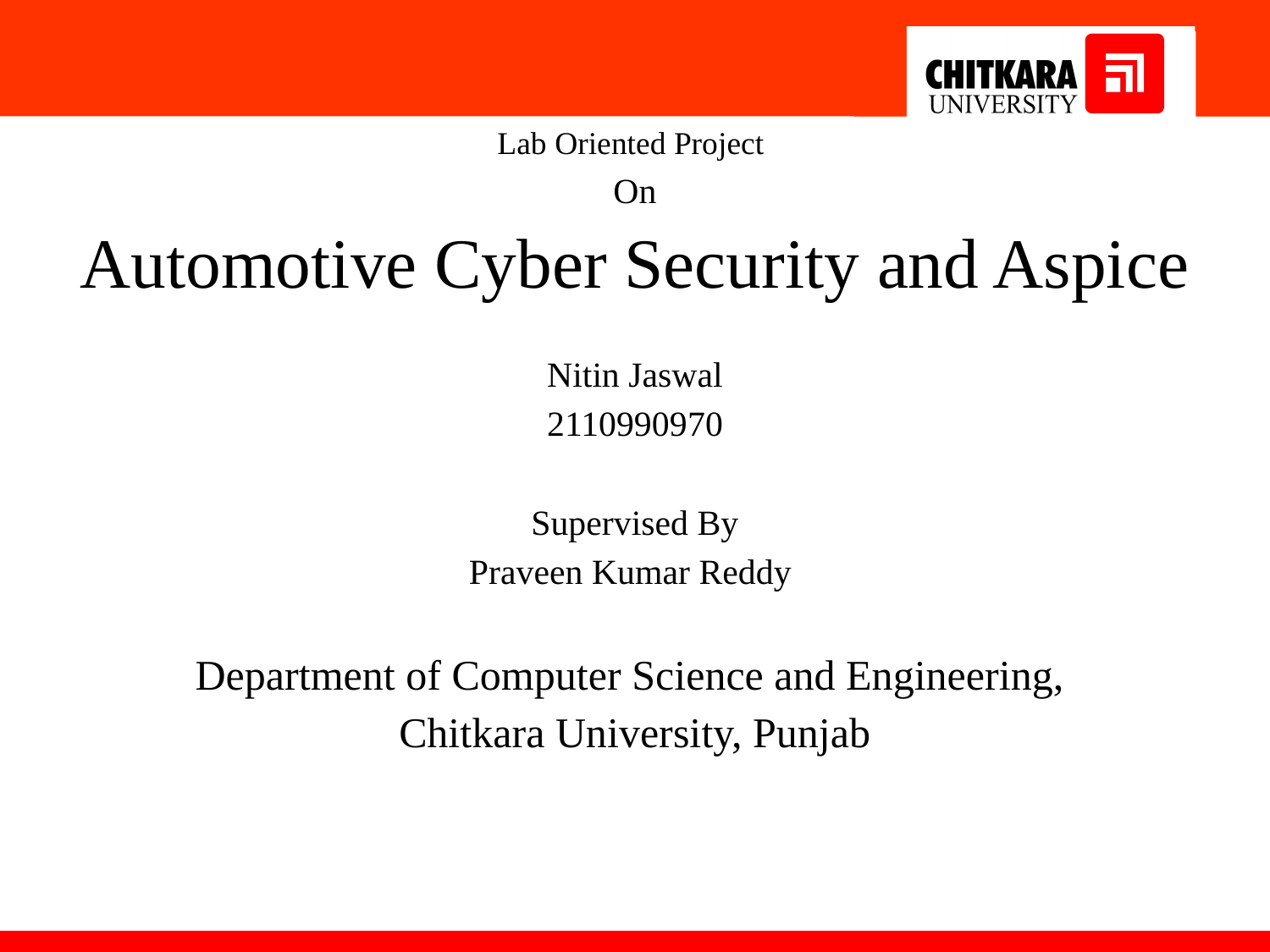

Lab Oriented Project
On
Automotive Cyber Security and Aspice
Nitin Jaswal
2110990970

Supervised By
Praveen Kumar Reddy

Department of Computer Science and Engineering,
Chitkara University, Punjab